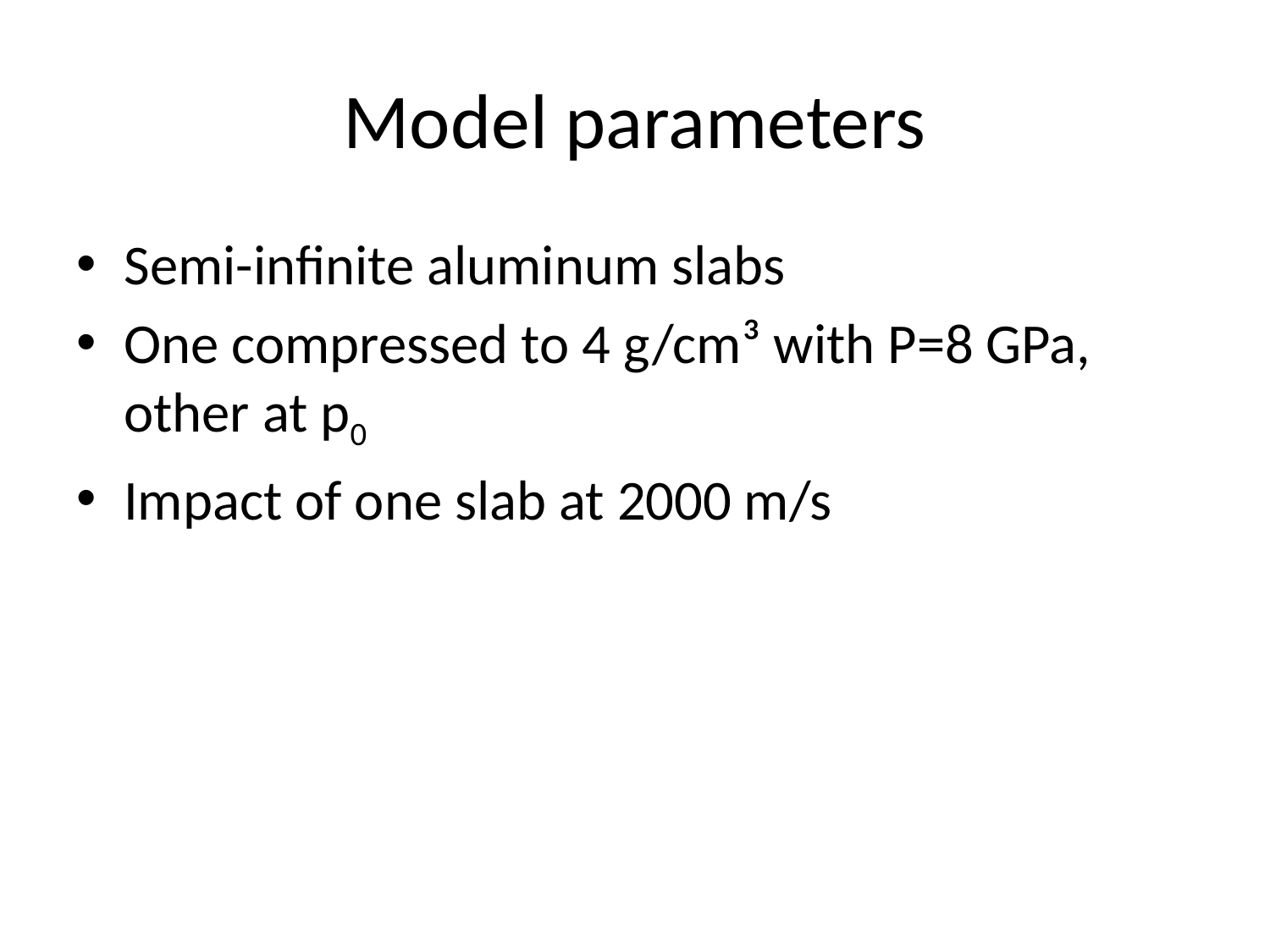

# Model parameters
Semi-infinite aluminum slabs
One compressed to 4 g/cm³ with P=8 GPa, other at p0
Impact of one slab at 2000 m/s